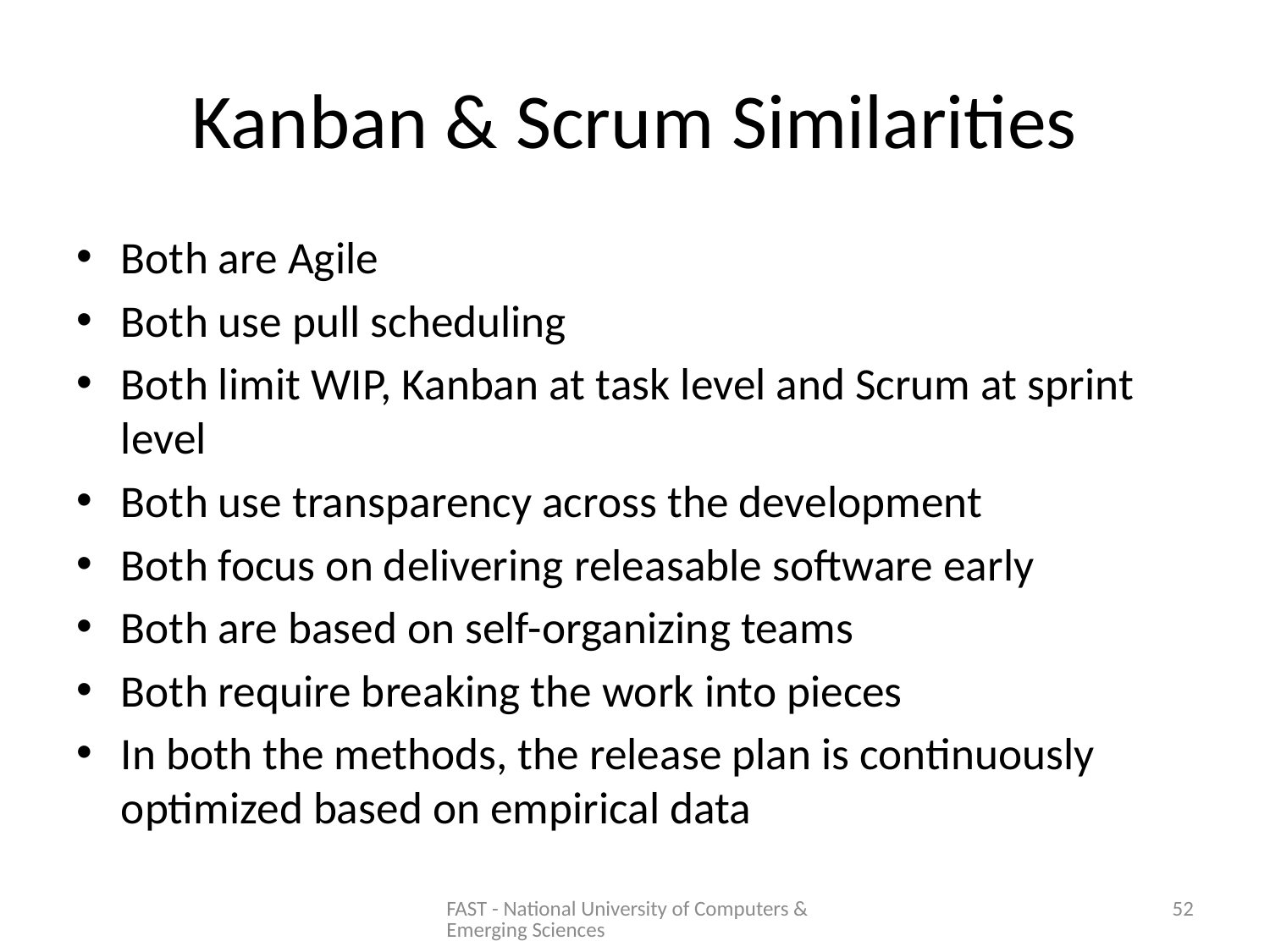

# Kanban & Scrum Similarities
Both are Agile
Both use pull scheduling
Both limit WIP, Kanban at task level and Scrum at sprint level
Both use transparency across the development
Both focus on delivering releasable software early
Both are based on self-organizing teams
Both require breaking the work into pieces
In both the methods, the release plan is continuously optimized based on empirical data

FAST - National University of Computers & Emerging Sciences
52